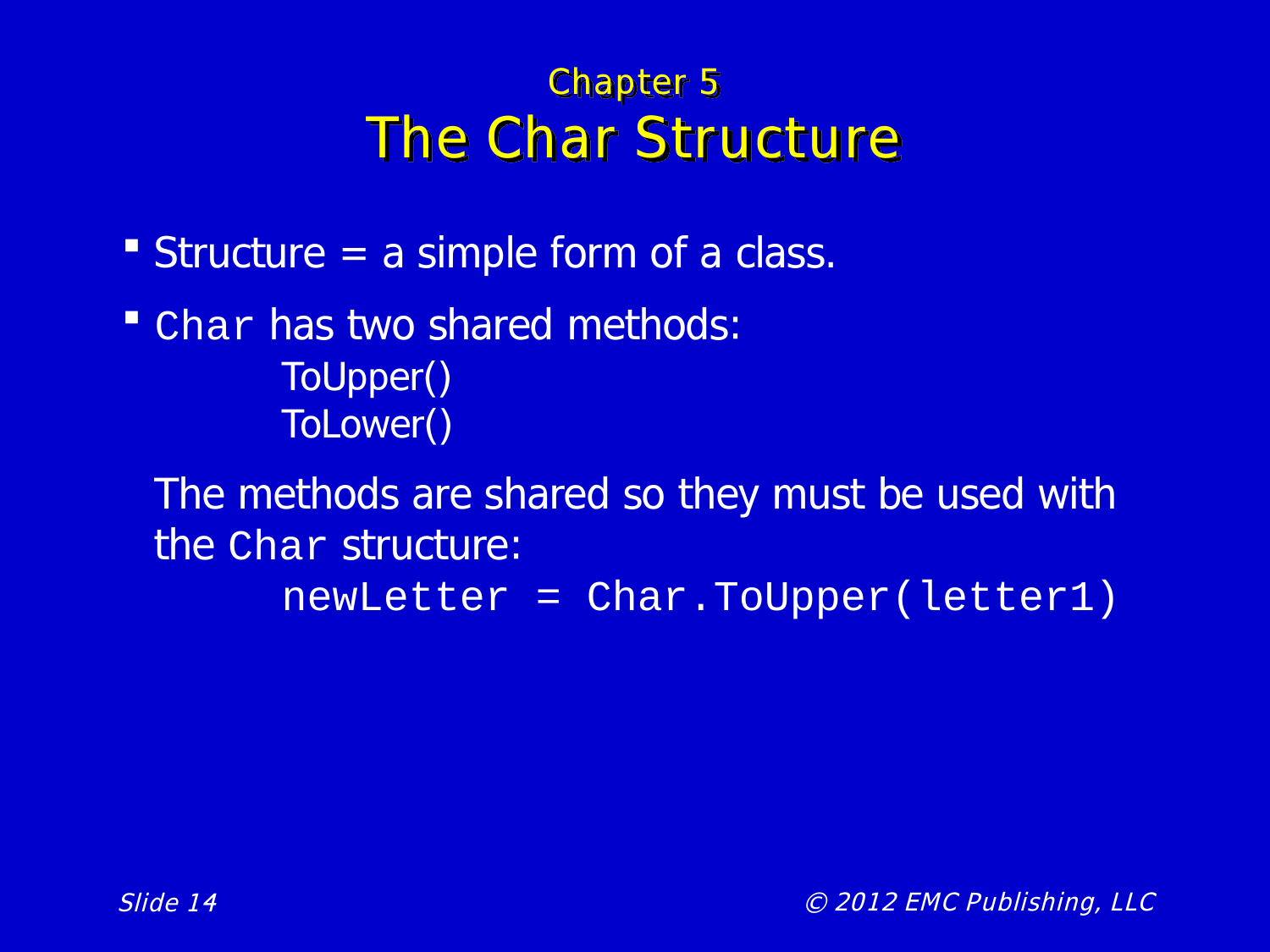

# Chapter 5 The Char Structure
Structure = a simple form of a class.
Char has two shared methods:
	ToUpper()
	ToLower()
	The methods are shared so they must be used with the Char structure:
	newLetter = Char.ToUpper(letter1)
© 2012 EMC Publishing, LLC
Slide 14